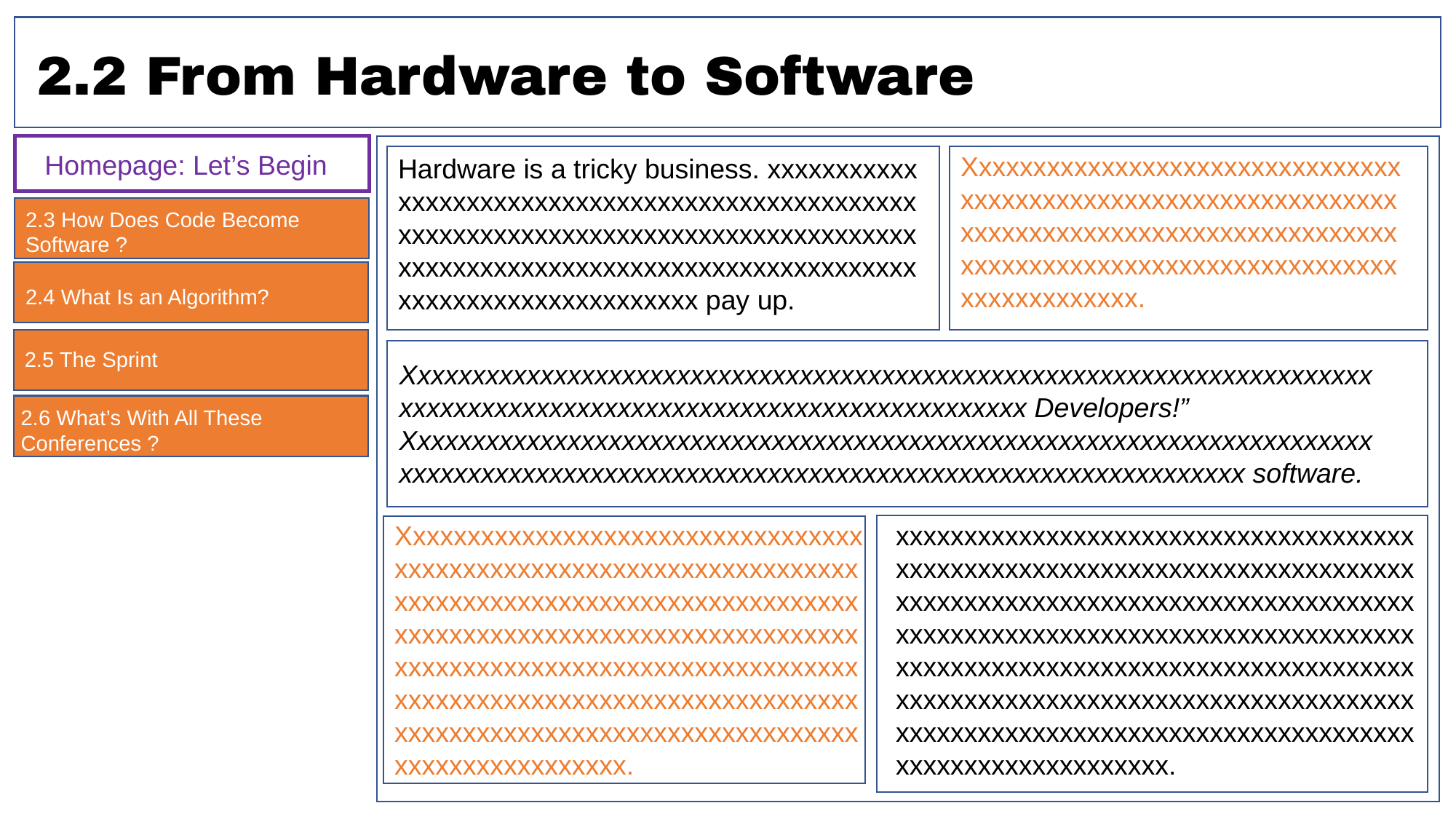

2.2 From Hardware to Software

Homepage: Let’s Begin
Xxxxxxxxxxxxxxxxxxxxxxxxxxxxxxxxxxxxxxxxxxxxxxxxxxxxxxxxxxxxxxxxxxxxxxxxxxxxxxxxxxxxxxxxxxxxxxxxxxxxxxxxxxxxxxxxxxxxxxxxxxxxxxxxxxxxxxxxxxxxx.
Hardware is a tricky business. xxxxxxxxxxx xxxxxxxxxxxxxxxxxxxxxxxxxxxxxxxxxxxxxxxxxxxxxxxxxxxxxxxxxxxxxxxxxxxxxxxxxxxxxxxxxxxxxxxxxxxxxxxxxxxxxxxxxxxxxxxxxxxxxxxxxxxxxxxxxxxxxxxx pay up.

2.3 How Does Code Become Software ?

2.4 What Is an Algorithm?

2.5 The Sprint

Xxxxxxxxxxxxxxxxxxxxxxxxxxxxxxxxxxxxxxxxxxxxxxxxxxxxxxxxxxxxxxxxxxxxxxxxxxxxxxxxxxxxxxxxxxxxxxxxxxxxxxxxxxxxxxxxxxxxx Developers!”
Xxxxxxxxxxxxxxxxxxxxxxxxxxxxxxxxxxxxxxxxxxxxxxxxxxxxxxxxxxxxxxxxxxxxxxxxxxxxxxxxxxxxxxxxxxxxxxxxxxxxxxxxxxxxxxxxxxxxxxxxxxxxxxxxxxxxx software.

2.6 What’s With All These Conferences ?
Xxxxxxxxxxxxxxxxxxxxxxxxxxxxxxxxxxxxxxxxxxxxxxxxxxxxxxxxxxxxxxxxxxxxxxxxxxxxxxxxxxxxxxxxxxxxxxxxxxxxxxxxxxxxxxxxxxxxxxxxxxxxxxxxxxxxxxxxxxxxxxxxxxxxxxxxxxxxxxxxxxxxxxxxxxxxxxxxxxxxxxxxxxxxxxxxxxxxxxxxxxxxxxxxxxxxxxxxxxxxxxxxxxxxxxxxxxxxxxxxxxxxxxxxxxxxxxx.
xxxxxxxxxxxxxxxxxxxxxxxxxxxxxxxxxxxxxxxxxxxxxxxxxxxxxxxxxxxxxxxxxxxxxxxxxxxxxxxxxxxxxxxxxxxxxxxxxxxxxxxxxxxxxxxxxxxxxxxxxxxxxxxxxxxxxxxxxxxxxxxxxxxxxxxxxxxxxxxxxxxxxxxxxxxxxxxxxxxxxxxxxxxxxxxxxxxxxxxxxxxxxxxxxxxxxxxxxxxxxxxxxxxxxxxxxxxxxxxxxxxxxxxxxxxxxxxxxxxxxxxxxxxxxxxxxxxxxxxxxxxxxx.